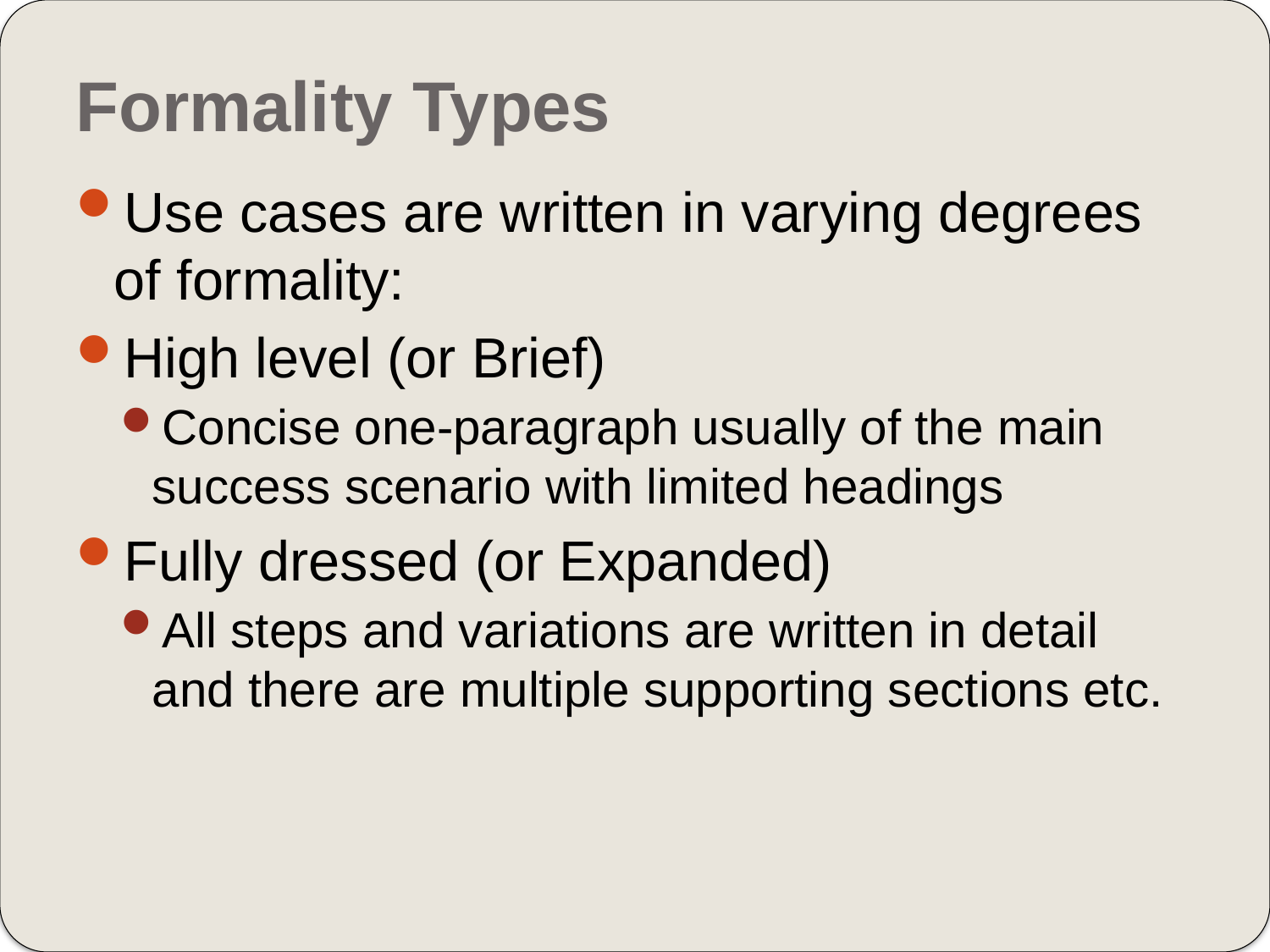

# Formality Types
Use cases are written in varying degrees of formality:
High level (or Brief)
Concise one-paragraph usually of the main success scenario with limited headings
Fully dressed (or Expanded)
All steps and variations are written in detail and there are multiple supporting sections etc.